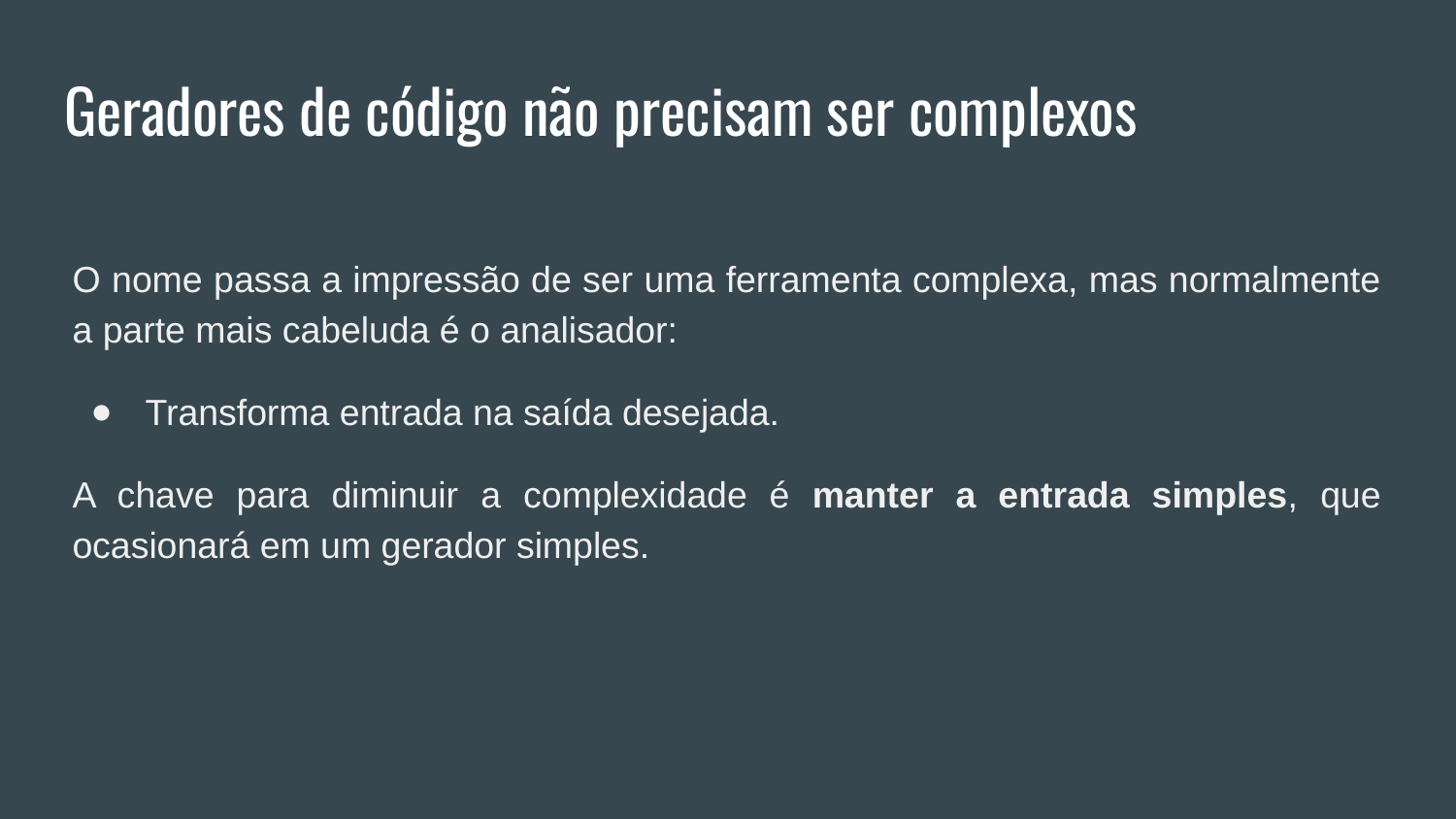

# Geradores de código não precisam ser complexos
O nome passa a impressão de ser uma ferramenta complexa, mas normalmente a parte mais cabeluda é o analisador:
Transforma entrada na saída desejada.
A chave para diminuir a complexidade é manter a entrada simples, que ocasionará em um gerador simples.